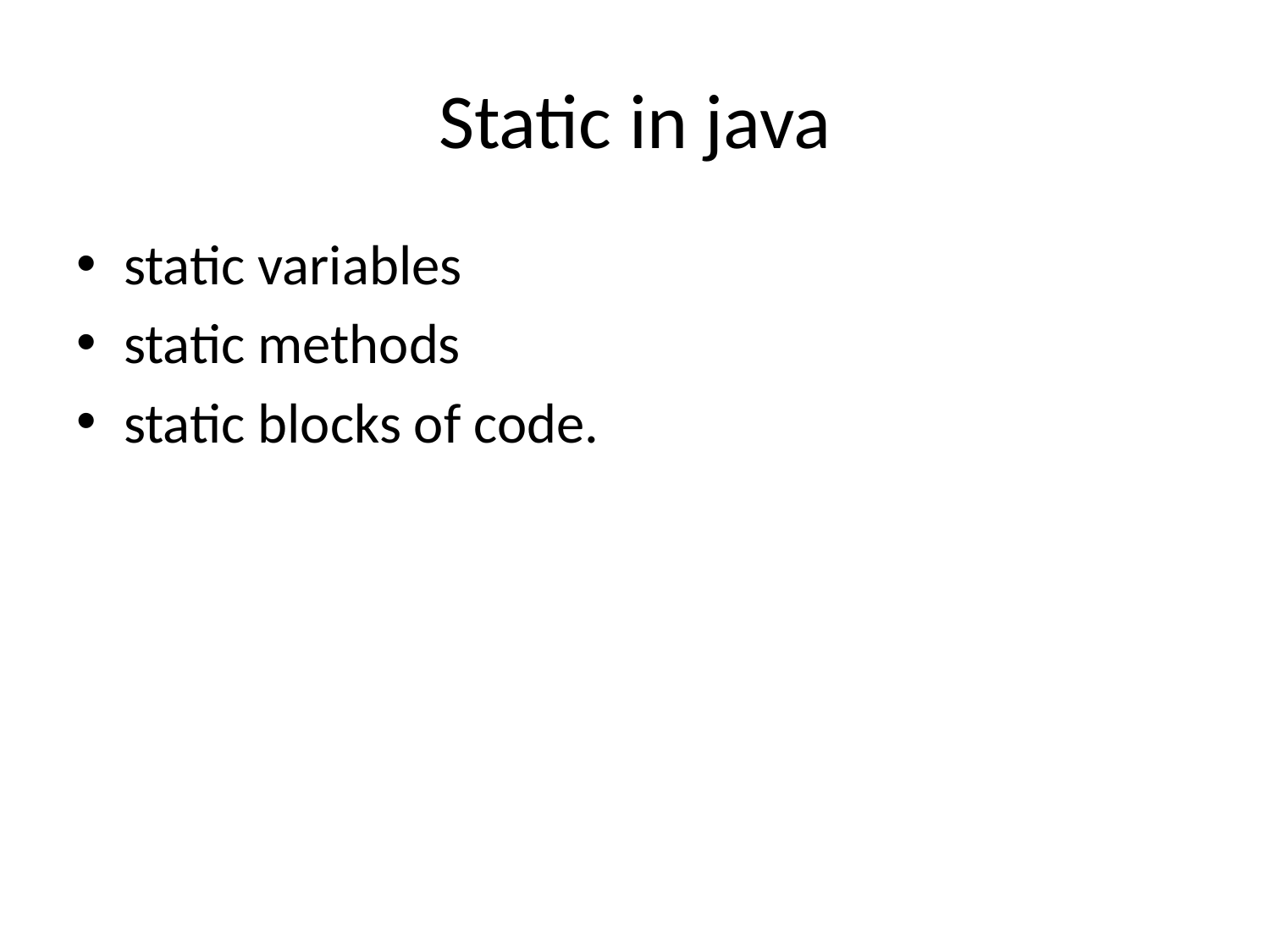

# Static in java
static variables
static methods
static blocks of code.